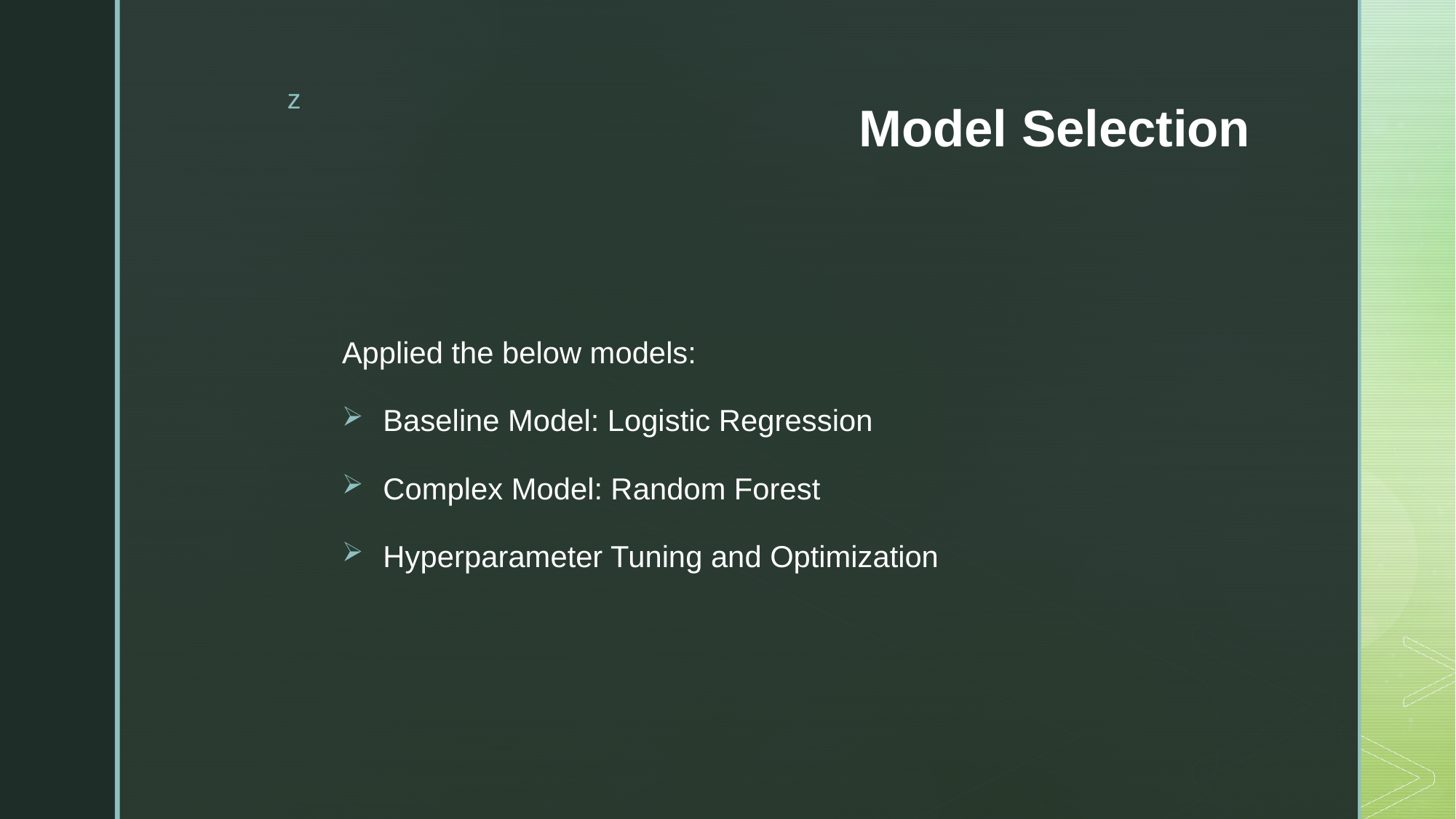

# Model Selection
Applied the below models:
Baseline Model: Logistic Regression
Complex Model: Random Forest
Hyperparameter Tuning and Optimization